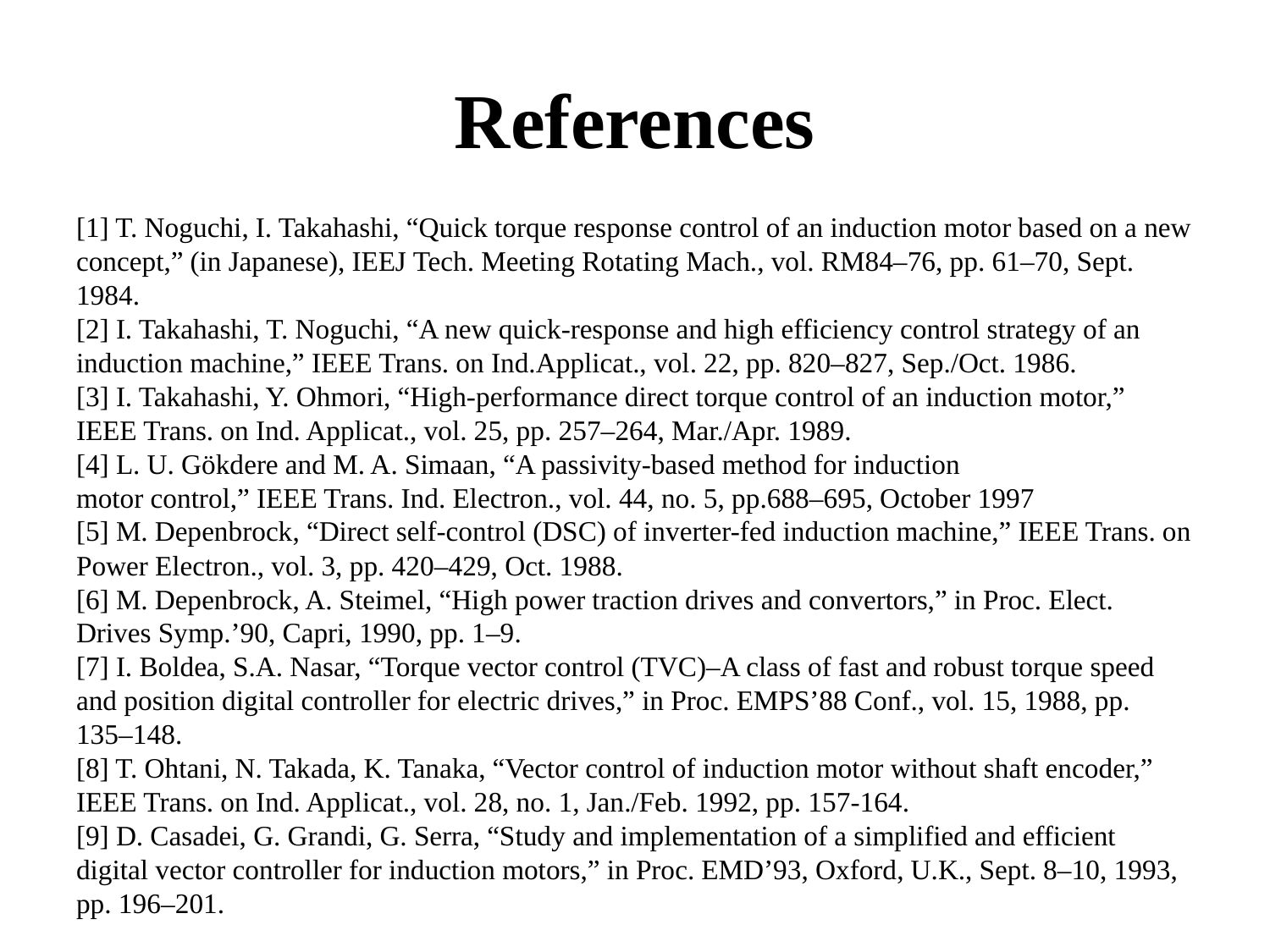

# References
[1] T. Noguchi, I. Takahashi, “Quick torque response control of an induction motor based on a new concept,” (in Japanese), IEEJ Tech. Meeting Rotating Mach., vol. RM84–76, pp. 61–70, Sept. 1984.
[2] I. Takahashi, T. Noguchi, “A new quick-response and high efficiency control strategy of an induction machine,” IEEE Trans. on Ind.Applicat., vol. 22, pp. 820–827, Sep./Oct. 1986.
[3] I. Takahashi, Y. Ohmori, “High-performance direct torque control of an induction motor,” IEEE Trans. on Ind. Applicat., vol. 25, pp. 257–264, Mar./Apr. 1989.
[4] L. U. Gökdere and M. A. Simaan, “A passivity-based method for induction
motor control,” IEEE Trans. Ind. Electron., vol. 44, no. 5, pp.688–695, October 1997
[5] M. Depenbrock, “Direct self-control (DSC) of inverter-fed induction machine,” IEEE Trans. on Power Electron., vol. 3, pp. 420–429, Oct. 1988.
[6] M. Depenbrock, A. Steimel, “High power traction drives and convertors,” in Proc. Elect. Drives Symp.’90, Capri, 1990, pp. 1–9.
[7] I. Boldea, S.A. Nasar, “Torque vector control (TVC)–A class of fast and robust torque speed and position digital controller for electric drives,” in Proc. EMPS’88 Conf., vol. 15, 1988, pp. 135–148.
[8] T. Ohtani, N. Takada, K. Tanaka, “Vector control of induction motor without shaft encoder,” IEEE Trans. on Ind. Applicat., vol. 28, no. 1, Jan./Feb. 1992, pp. 157-164.
[9] D. Casadei, G. Grandi, G. Serra, “Study and implementation of a simplified and efficient digital vector controller for induction motors,” in Proc. EMD’93, Oxford, U.K., Sept. 8–10, 1993, pp. 196–201.